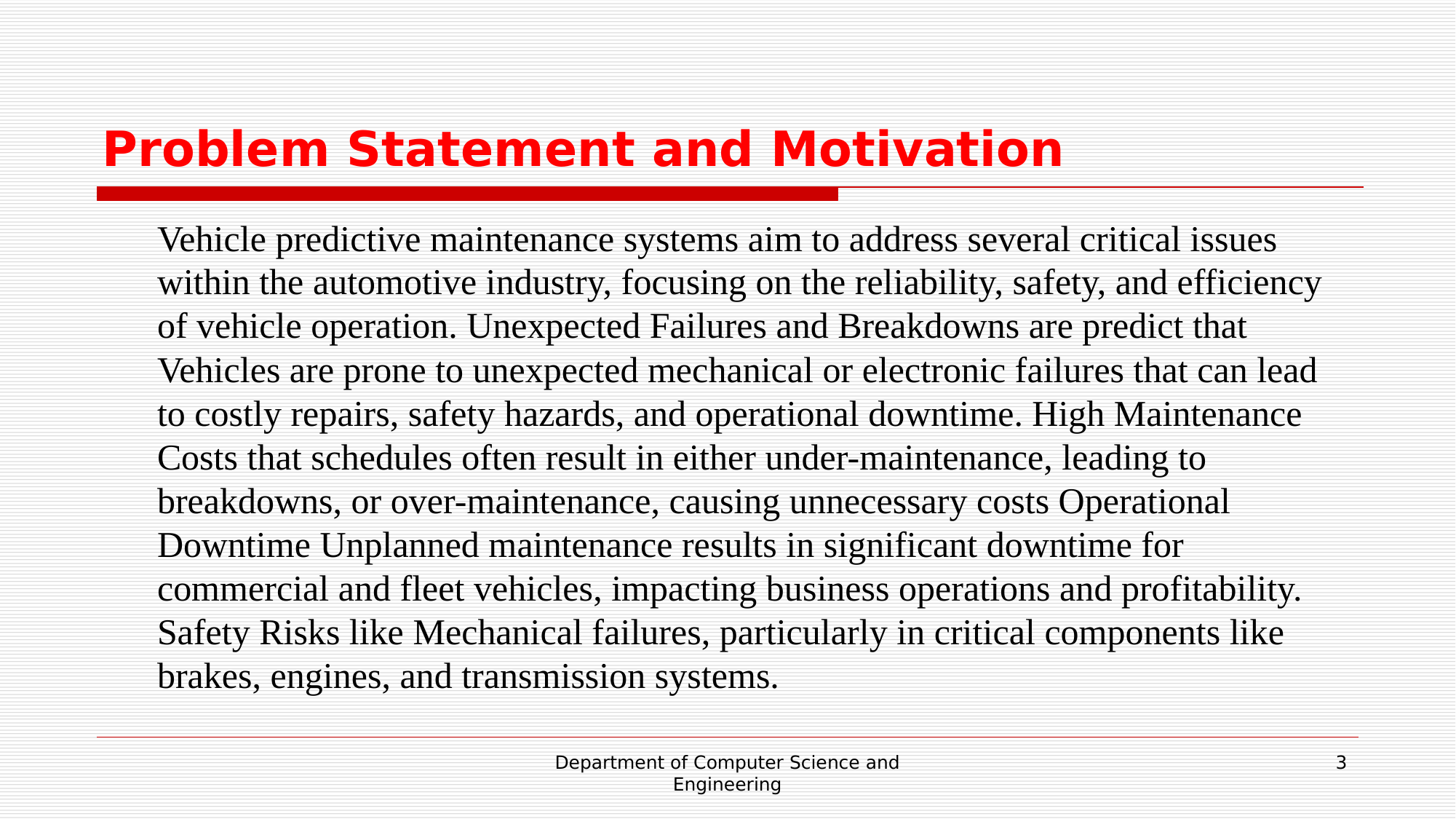

# Problem Statement and Motivation
Vehicle predictive maintenance systems aim to address several critical issues within the automotive industry, focusing on the reliability, safety, and efficiency of vehicle operation. Unexpected Failures and Breakdowns are predict that Vehicles are prone to unexpected mechanical or electronic failures that can lead to costly repairs, safety hazards, and operational downtime. High Maintenance Costs that schedules often result in either under-maintenance, leading to breakdowns, or over-maintenance, causing unnecessary costs Operational Downtime Unplanned maintenance results in significant downtime for commercial and fleet vehicles, impacting business operations and profitability. Safety Risks like Mechanical failures, particularly in critical components like brakes, engines, and transmission systems.

Department of Computer Science and Engineering
3